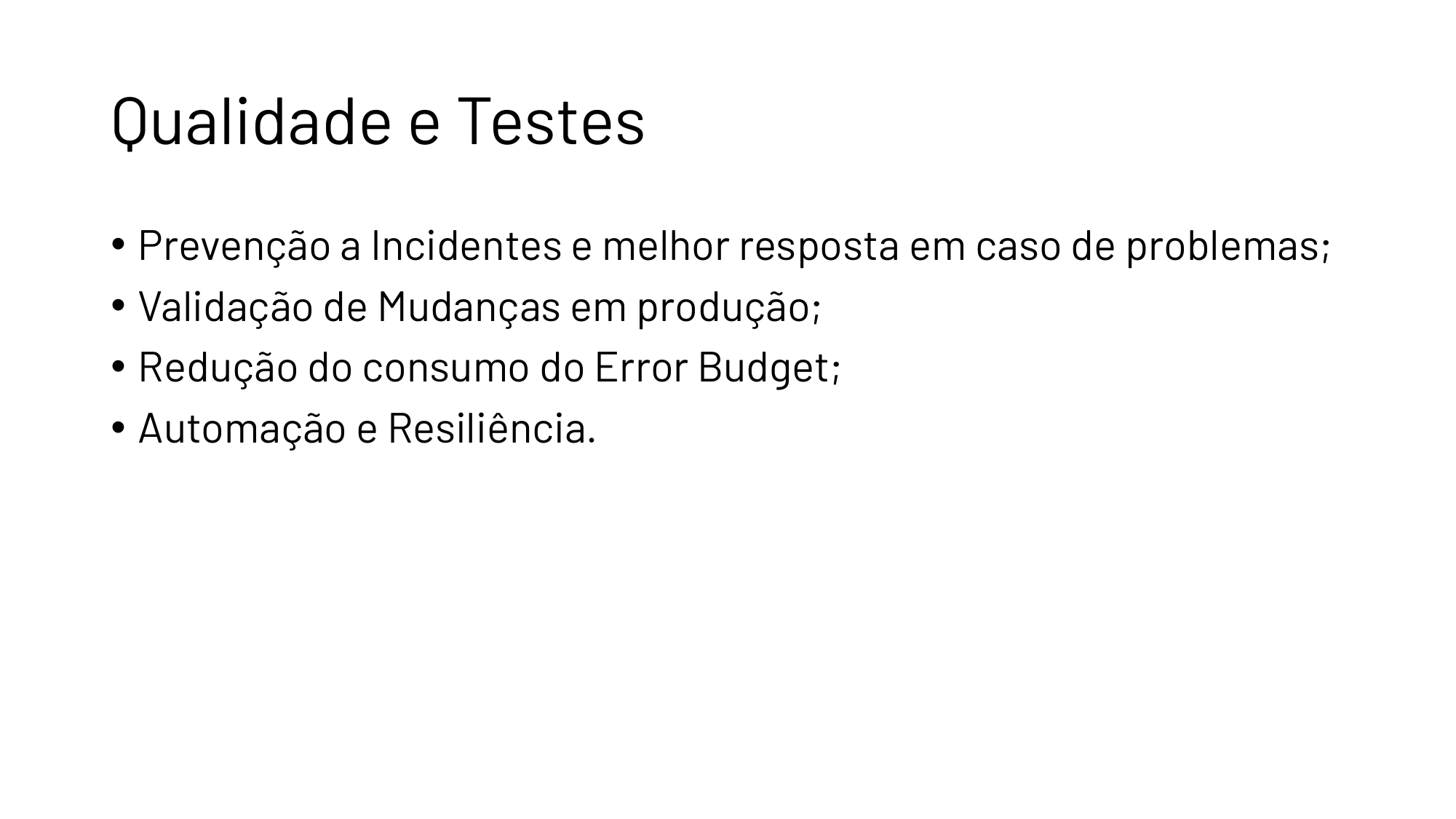

# Qualidade e Testes
Prevenção a Incidentes e melhor resposta em caso de problemas;
Validação de Mudanças em produção;
Redução do consumo do Error Budget;
Automação e Resiliência.